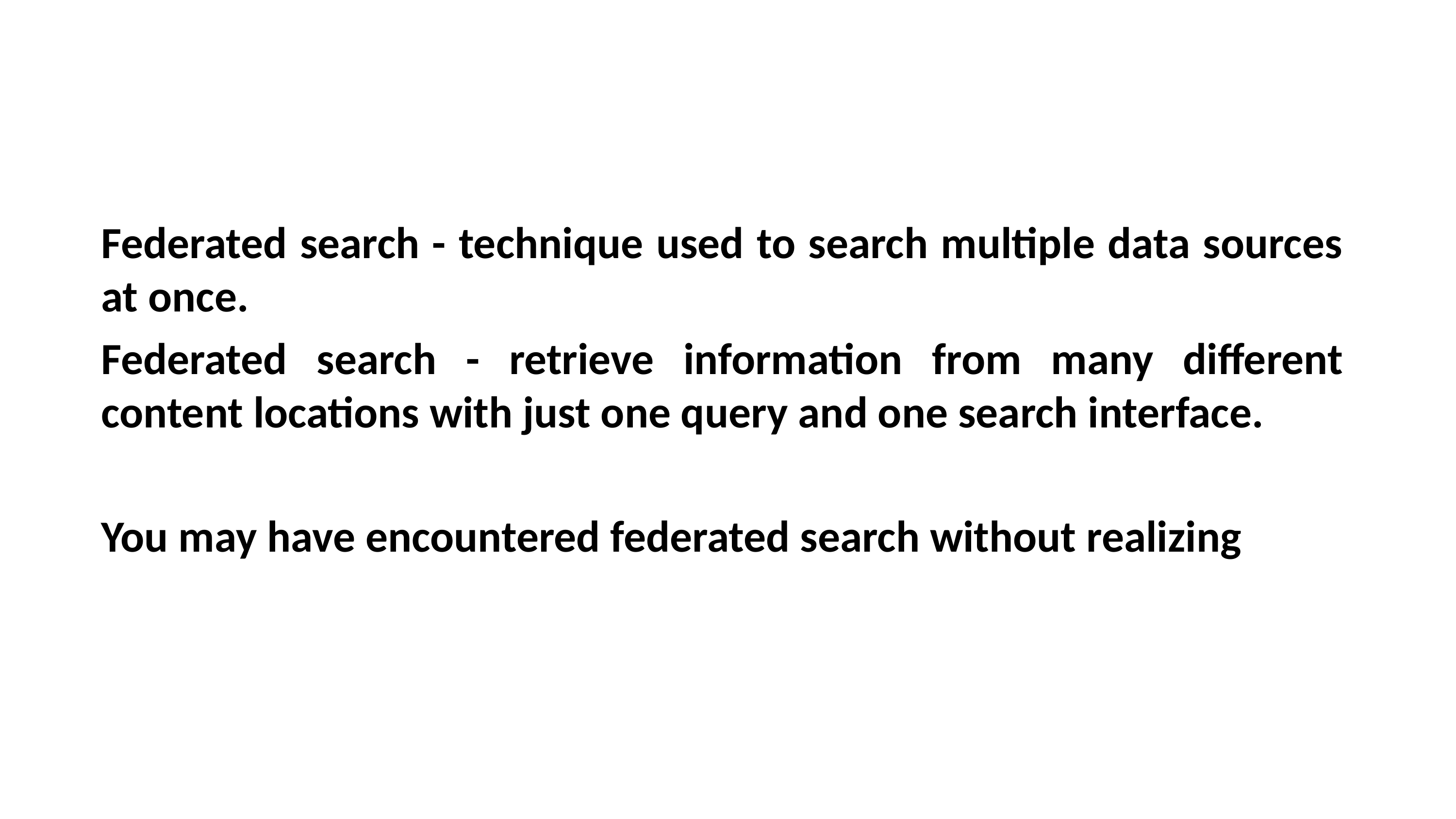

Federated search - technique used to search multiple data sources at once.
Federated search - retrieve information from many different content locations with just one query and one search interface.

You may have encountered federated search without realizing